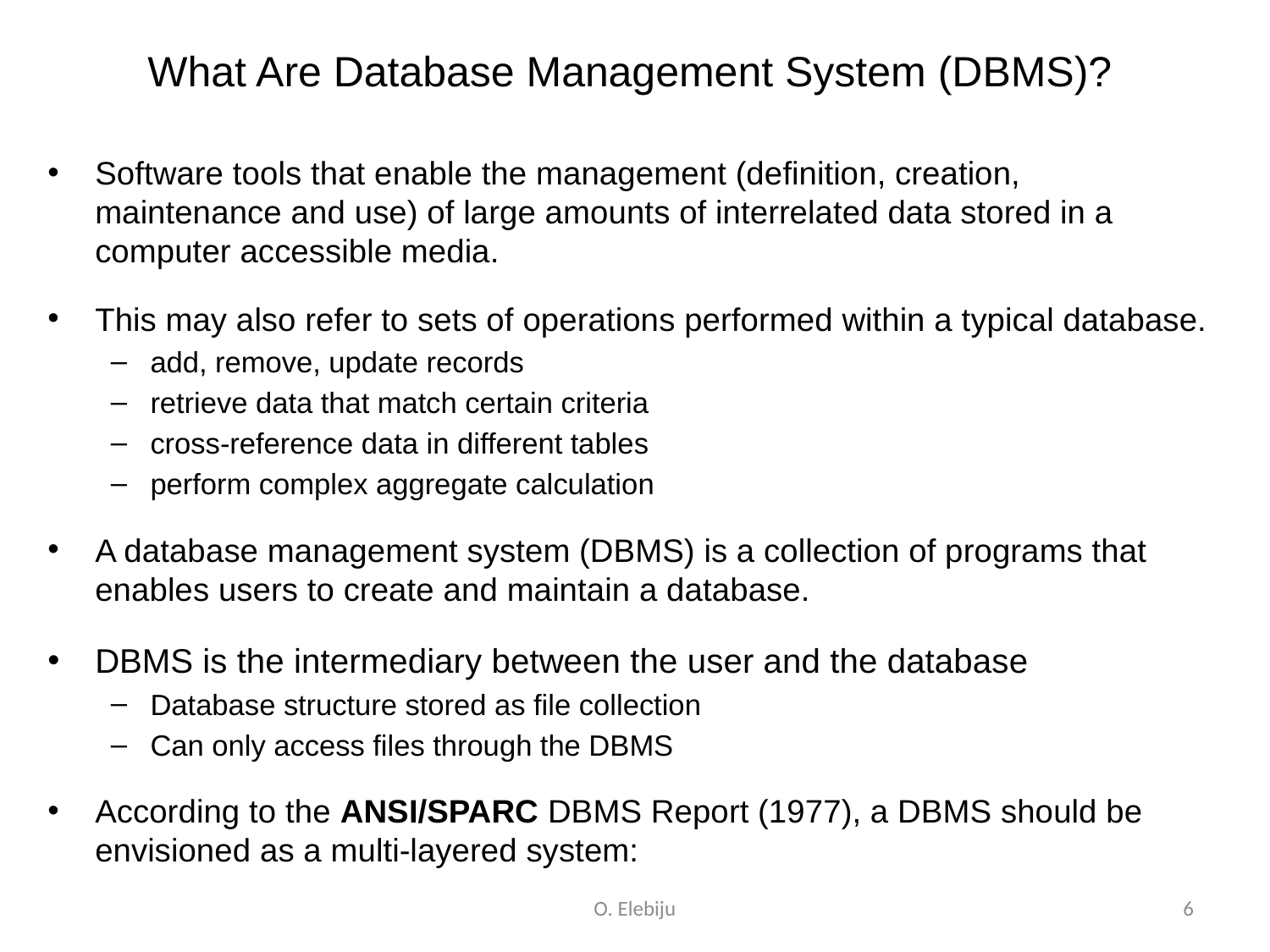

# What Are Database Management System (DBMS)?
Software tools that enable the management (definition, creation, maintenance and use) of large amounts of interrelated data stored in a computer accessible media.

This may also refer to sets of operations performed within a typical database.
add, remove, update records
retrieve data that match certain criteria
cross-reference data in different tables
perform complex aggregate calculation

A database management system (DBMS) is a collection of programs that enables users to create and maintain a database.

DBMS is the intermediary between the user and the database
Database structure stored as file collection
Can only access files through the DBMS

According to the ANSI/SPARC DBMS Report (1977), a DBMS should be envisioned as a multi-layered system:
O. Elebiju
6